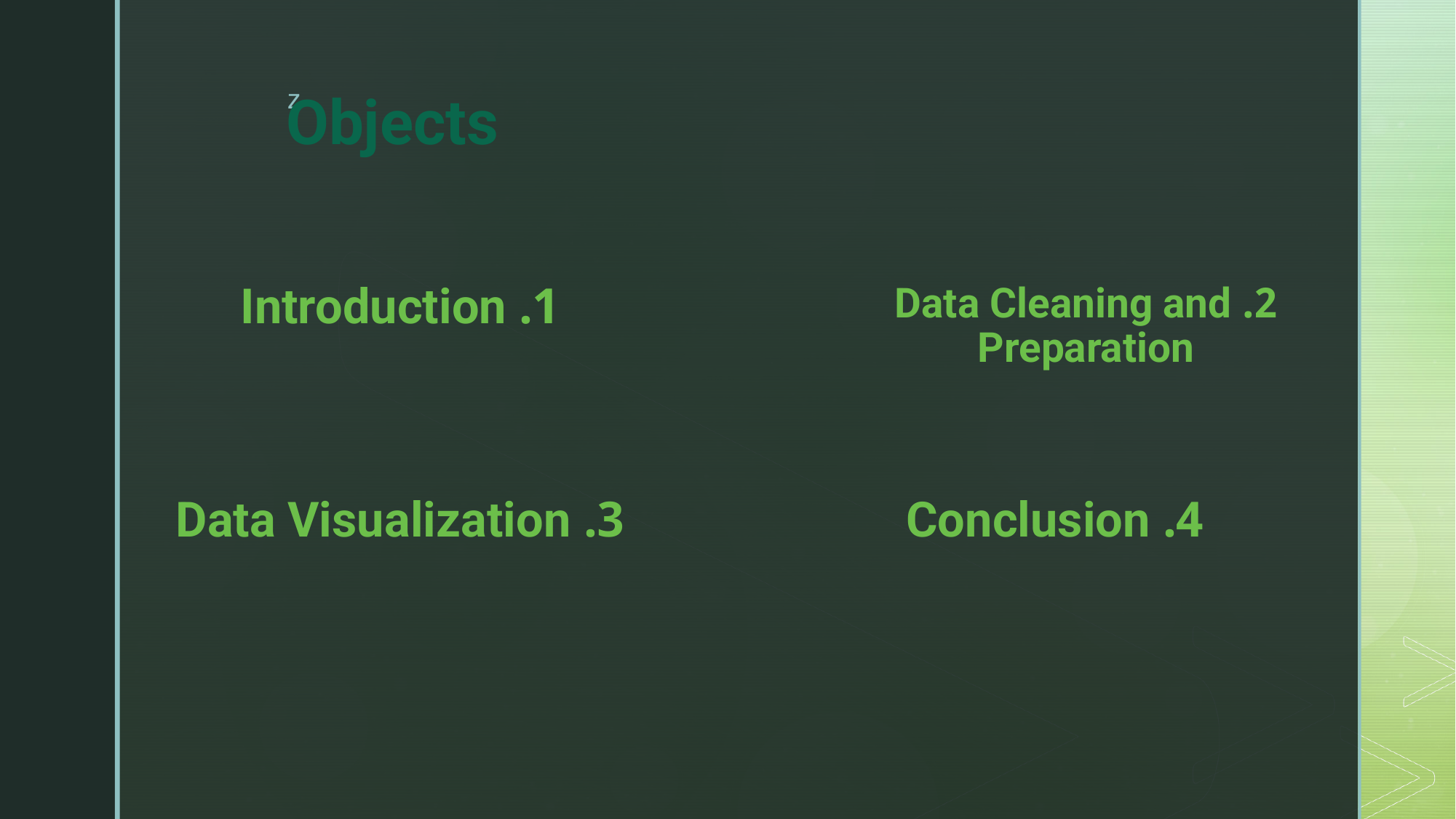

# Objects
1. Introduction
2. Data Cleaning and Preparation
3. Data Visualization
4. Conclusion